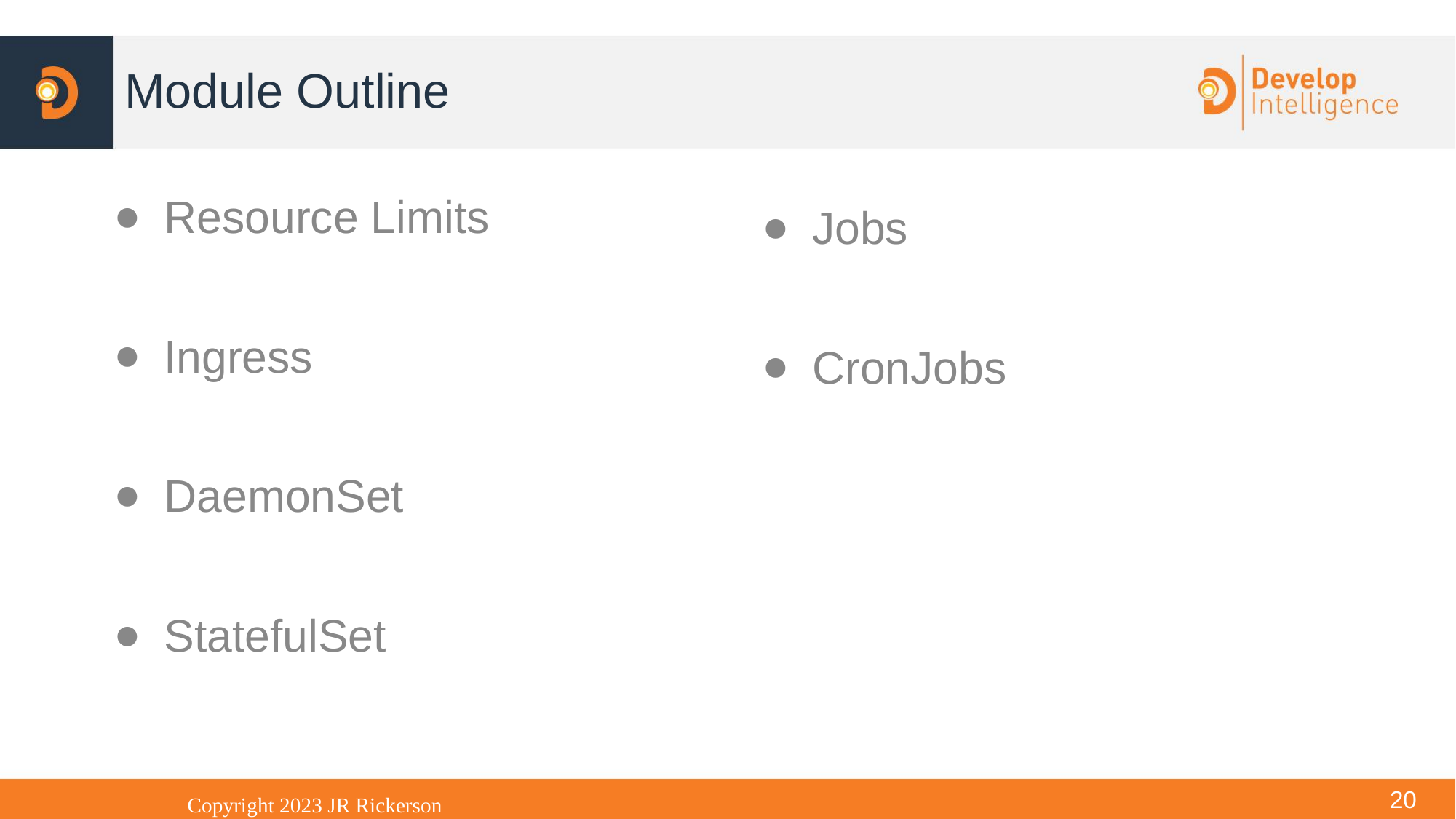

# Module Outline
Resource Limits

Ingress

DaemonSet

StatefulSet
Jobs

CronJobs
20
Copyright 2023 JR Rickerson